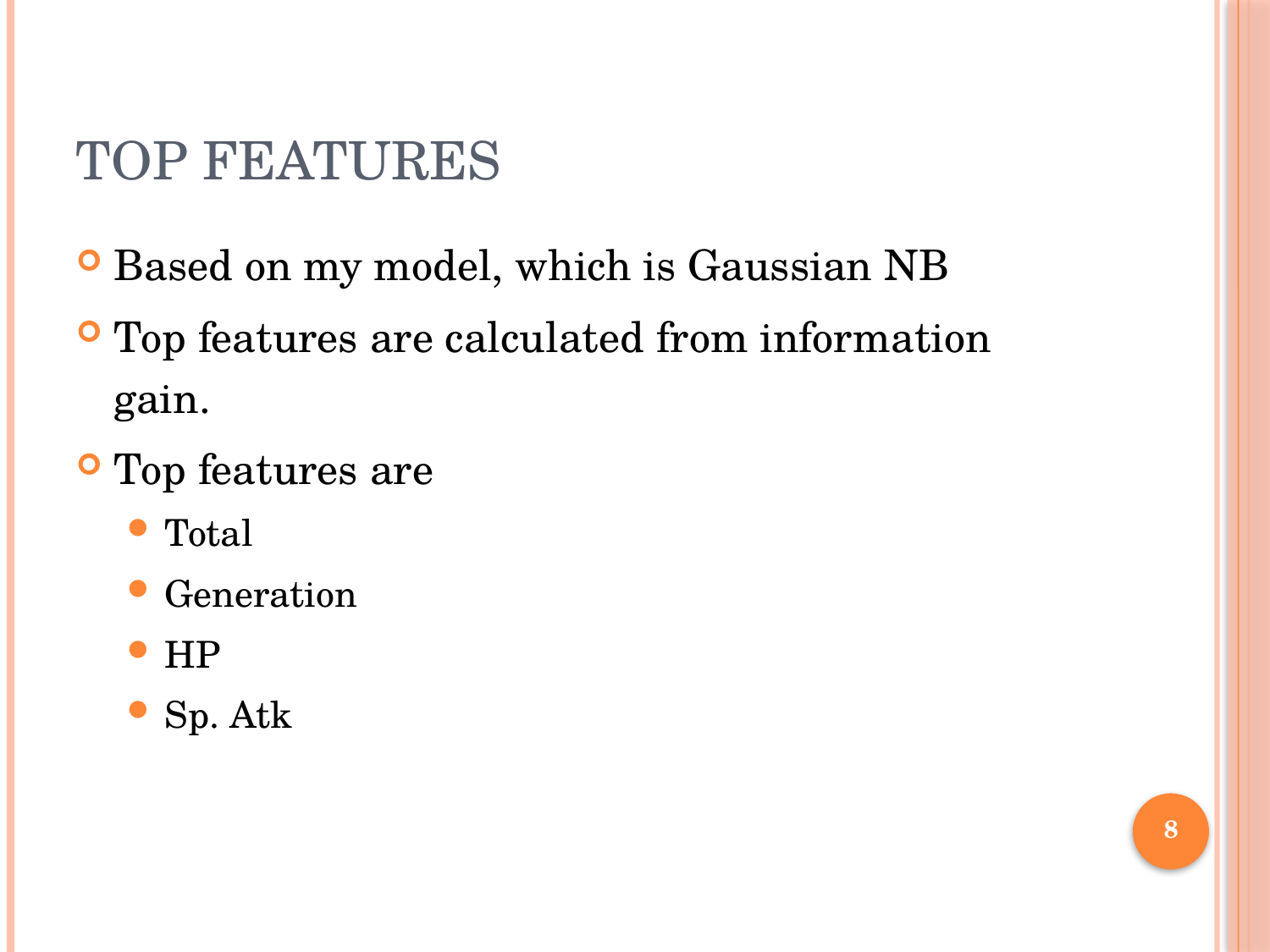

# Top Features
Based on my model, which is Gaussian NB
Top features are calculated from information gain.
Top features are
Total
Generation
HP
Sp. Atk

8